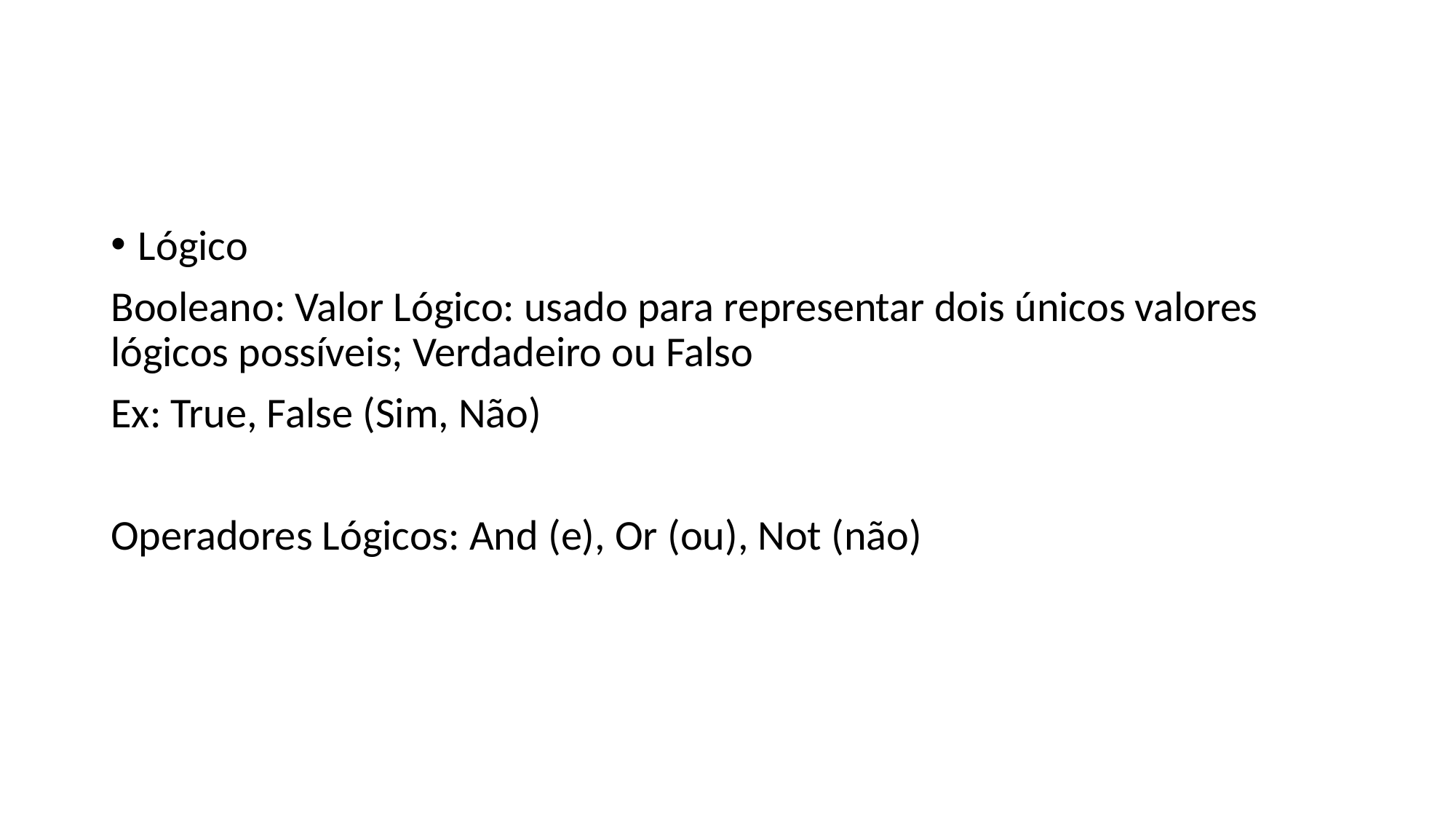

Lógico
Booleano: Valor Lógico: usado para representar dois únicos valores lógicos possíveis; Verdadeiro ou Falso
Ex: True, False (Sim, Não)

Operadores Lógicos: And (e), Or (ou), Not (não)